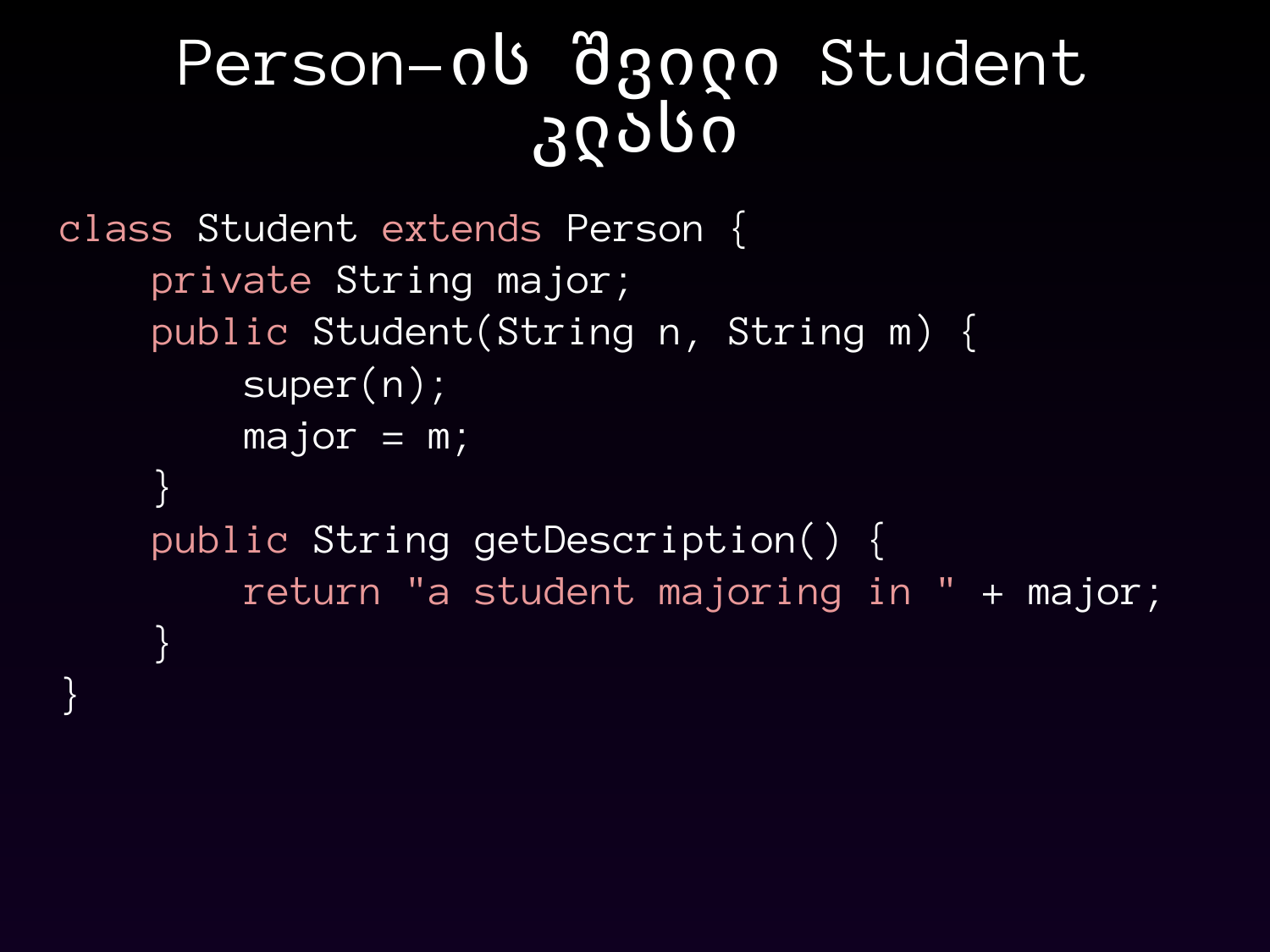

# Person-ის შვილი Student კლასი
class Student extends Person {
    private String major;
    public Student(String n, String m) {
        super(n);
        major = m;
    }
    public String getDescription() {
        return "a student majoring in " + major;
    }
}